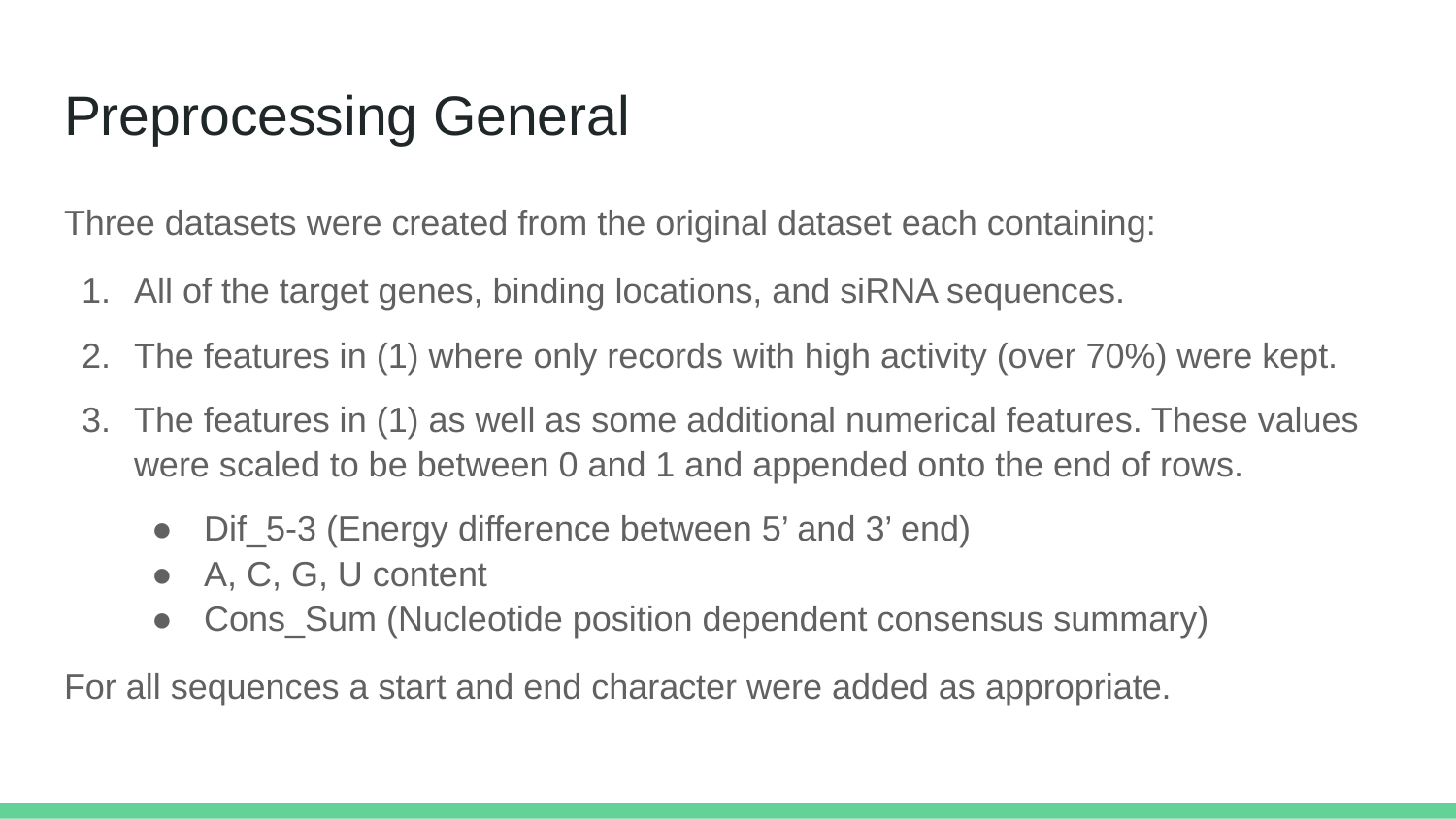

# Preprocessing General
Three datasets were created from the original dataset each containing:
All of the target genes, binding locations, and siRNA sequences.
The features in (1) where only records with high activity (over 70%) were kept.
The features in (1) as well as some additional numerical features. These values were scaled to be between 0 and 1 and appended onto the end of rows.
Dif_5-3 (Energy difference between 5’ and 3’ end)
A, C, G, U content
Cons_Sum (Nucleotide position dependent consensus summary)
For all sequences a start and end character were added as appropriate.